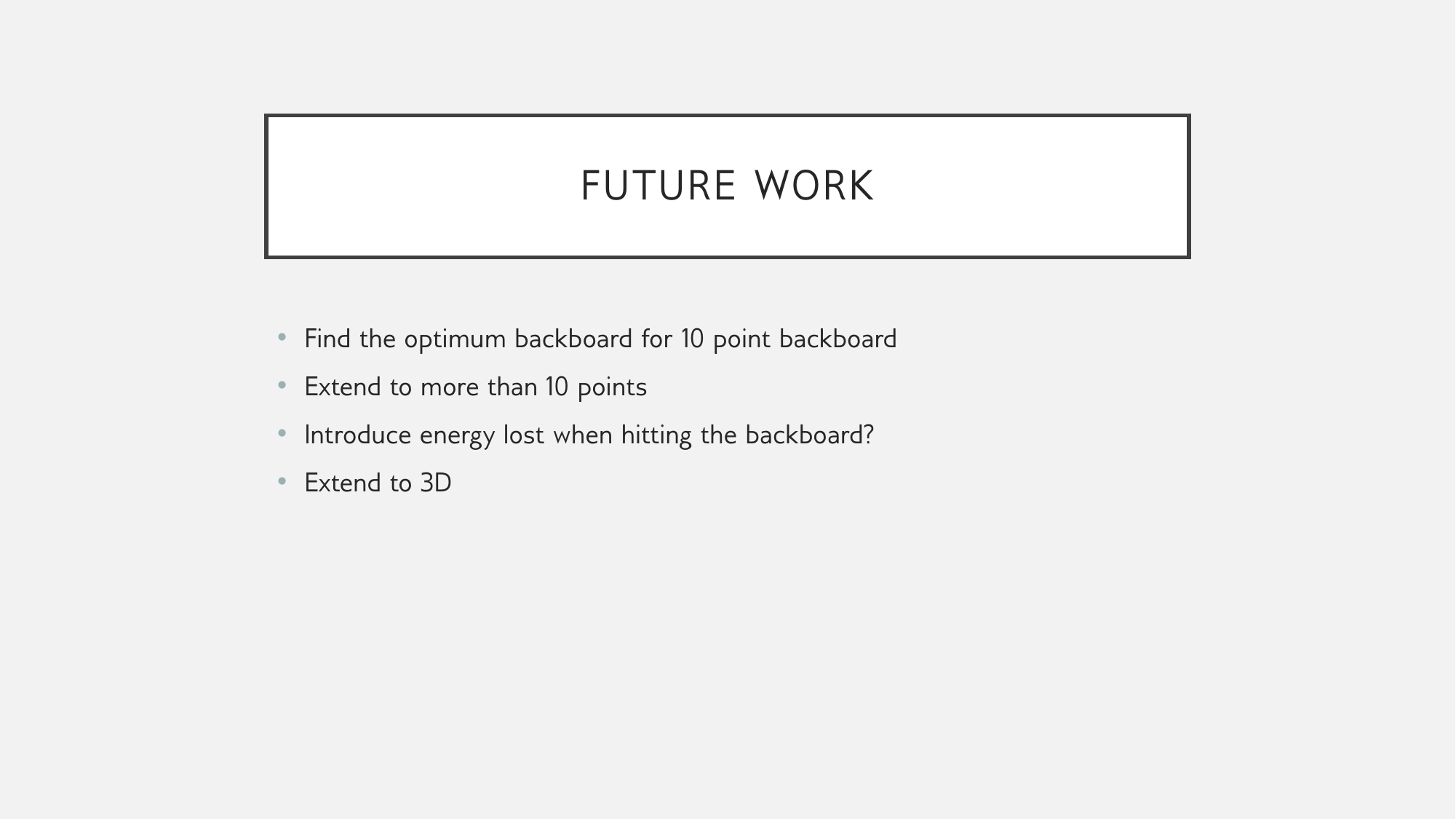

# Future work
Find the optimum backboard for 10 point backboard
Extend to more than 10 points
Introduce energy lost when hitting the backboard?
Extend to 3D